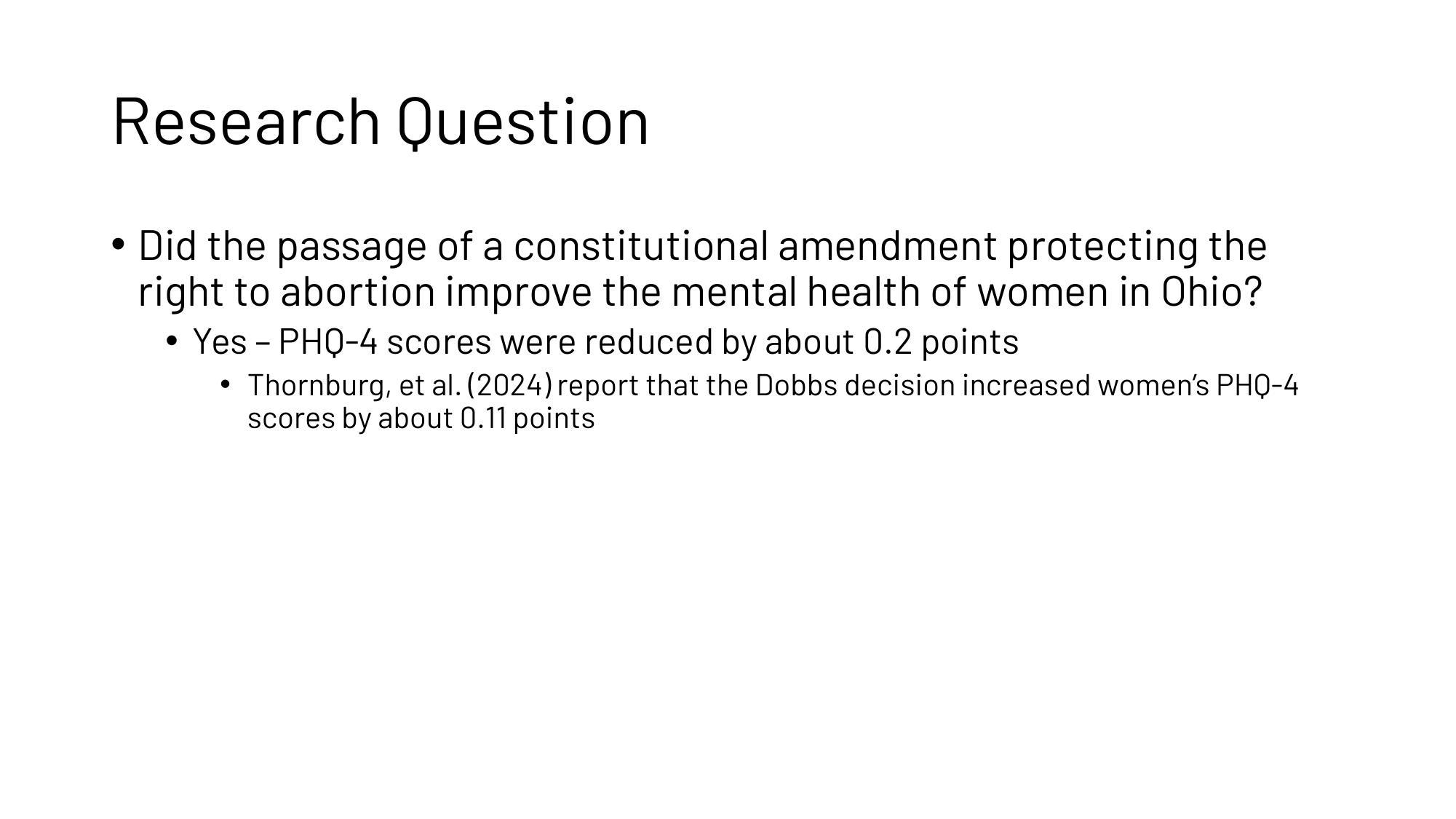

# Research Question
Did the passage of a constitutional amendment protecting the right to abortion improve the mental health of women in Ohio?
Yes – PHQ-4 scores were reduced by about 0.2 points
Thornburg, et al. (2024) report that the Dobbs decision increased women’s PHQ-4 scores by about 0.11 points